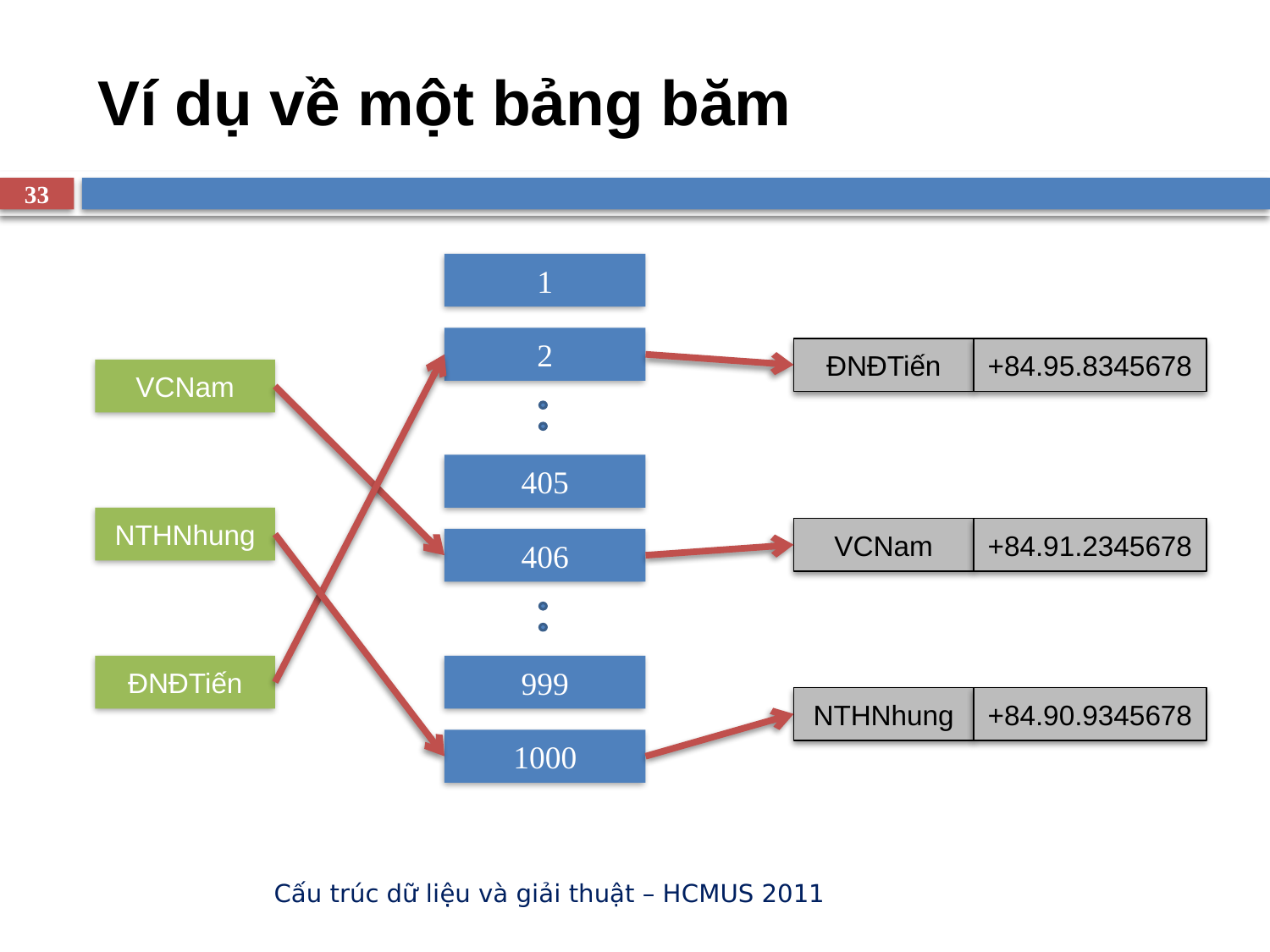

# Ví dụ về một bảng băm
33

1
2
ĐNĐTiến
+84.95.8345678
VCNam

405
NTHNhung
VCNam
+84.91.2345678
406

ĐNĐTiến
999
NTHNhung
+84.90.9345678
1000
Cấu trúc dữ liệu và giải thuật – HCMUS 2011